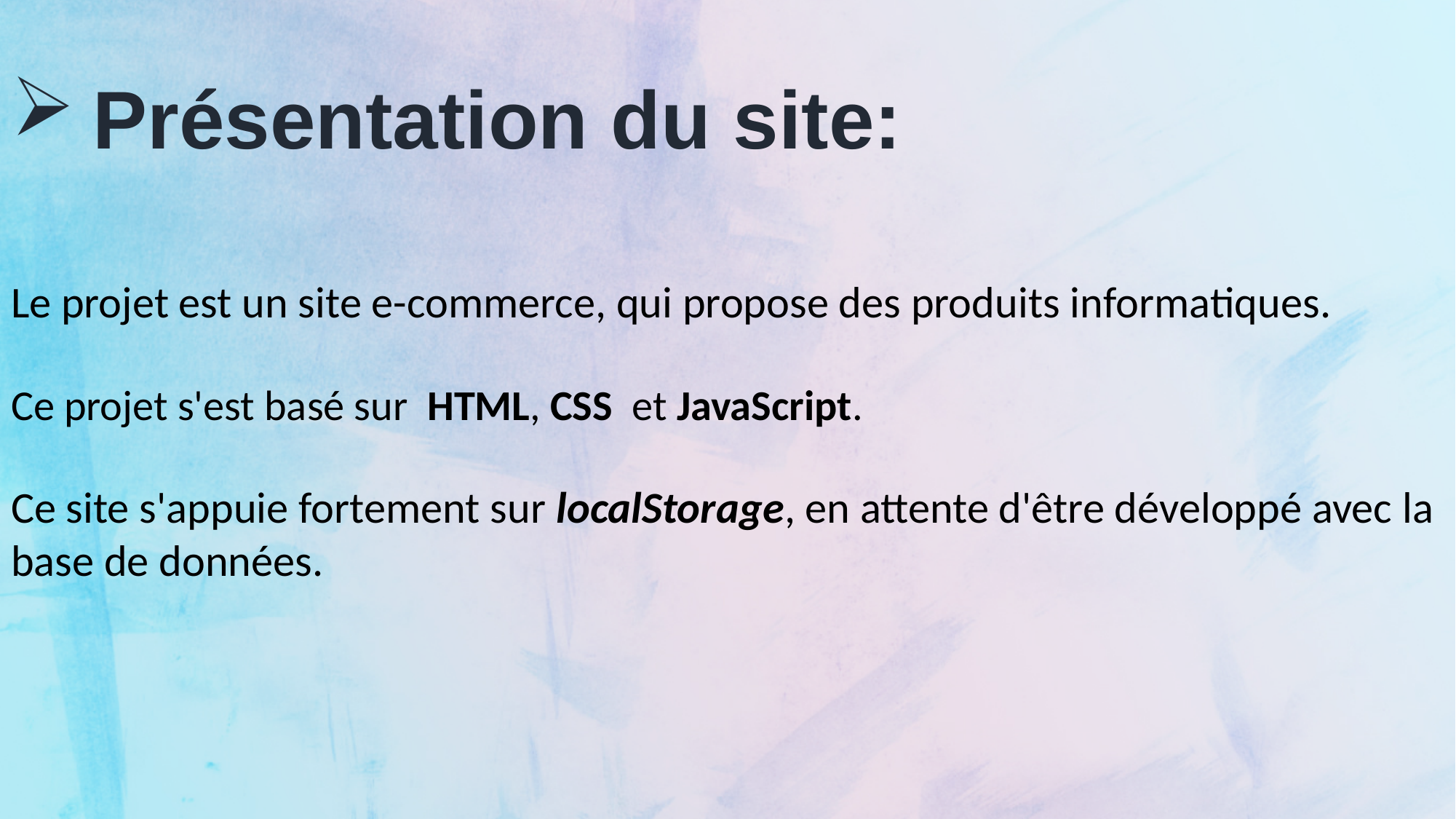

Présentation du site:
Le projet est un site e-commerce, qui propose des produits informatiques.

Ce projet s'est basé sur  HTML, CSS  et JavaScript.

Ce site s'appuie fortement sur localStorage, en attente d'être développé avec la base de données.